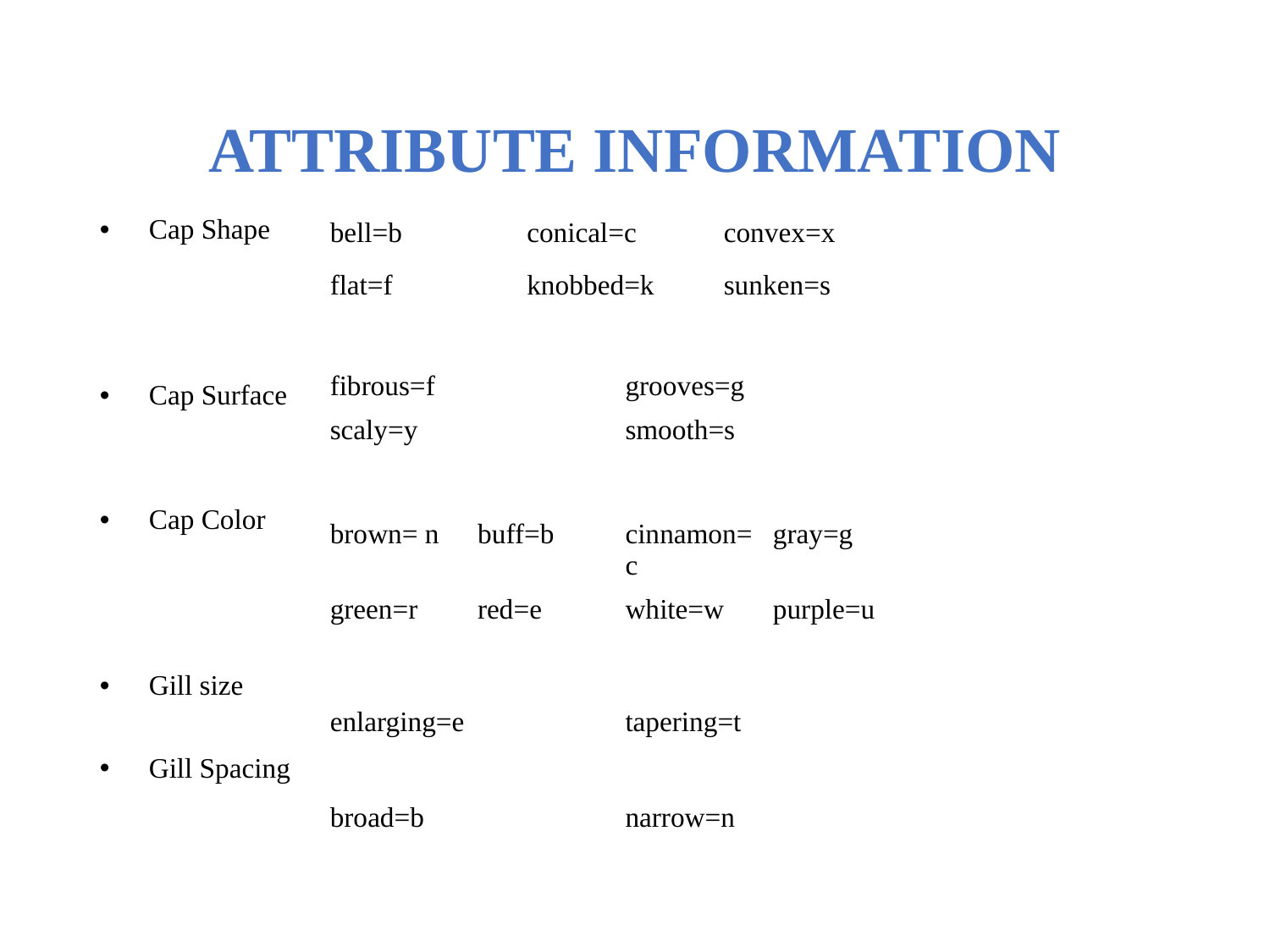

ATTRIBUTE INFORMATION
| bell=b | conical=c | convex=x |
| --- | --- | --- |
| flat=f | knobbed=k | sunken=s |
Cap Shape

Cap Surface

Cap Color

Gill size

Gill Spacing

| fibrous=f | grooves=g |
| --- | --- |
| scaly=y | smooth=s |
| brown= n | buff=b | cinnamon=c | gray=g |
| --- | --- | --- | --- |
| green=r | red=e | white=w | purple=u |
| enlarging=e | tapering=t |
| --- | --- |
| broad=b | narrow=n |
| --- | --- |